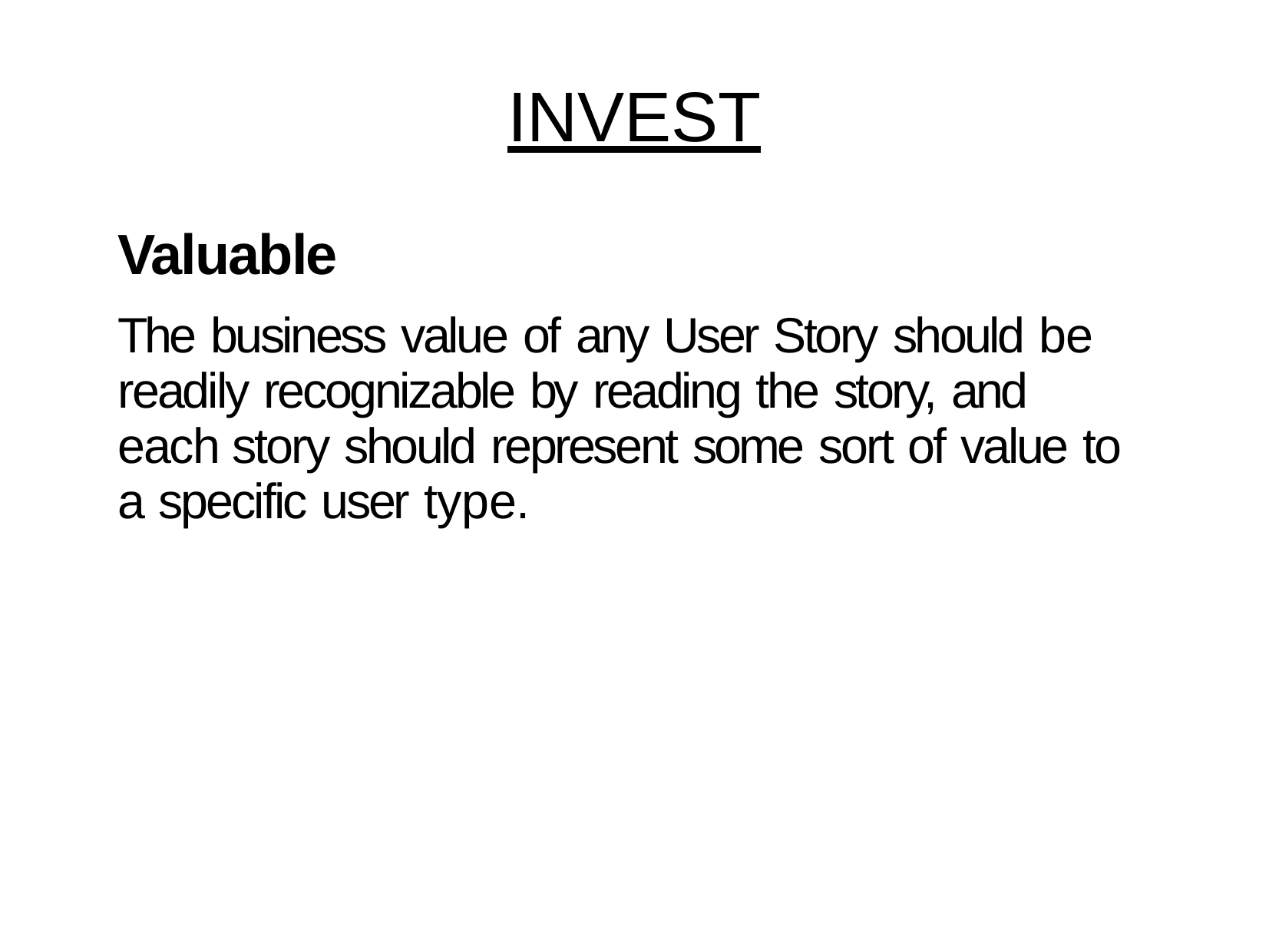

# INVEST
Valuable
The business value of any User Story should be readily recognizable by reading the story, and each story should represent some sort of value to a specific user type.